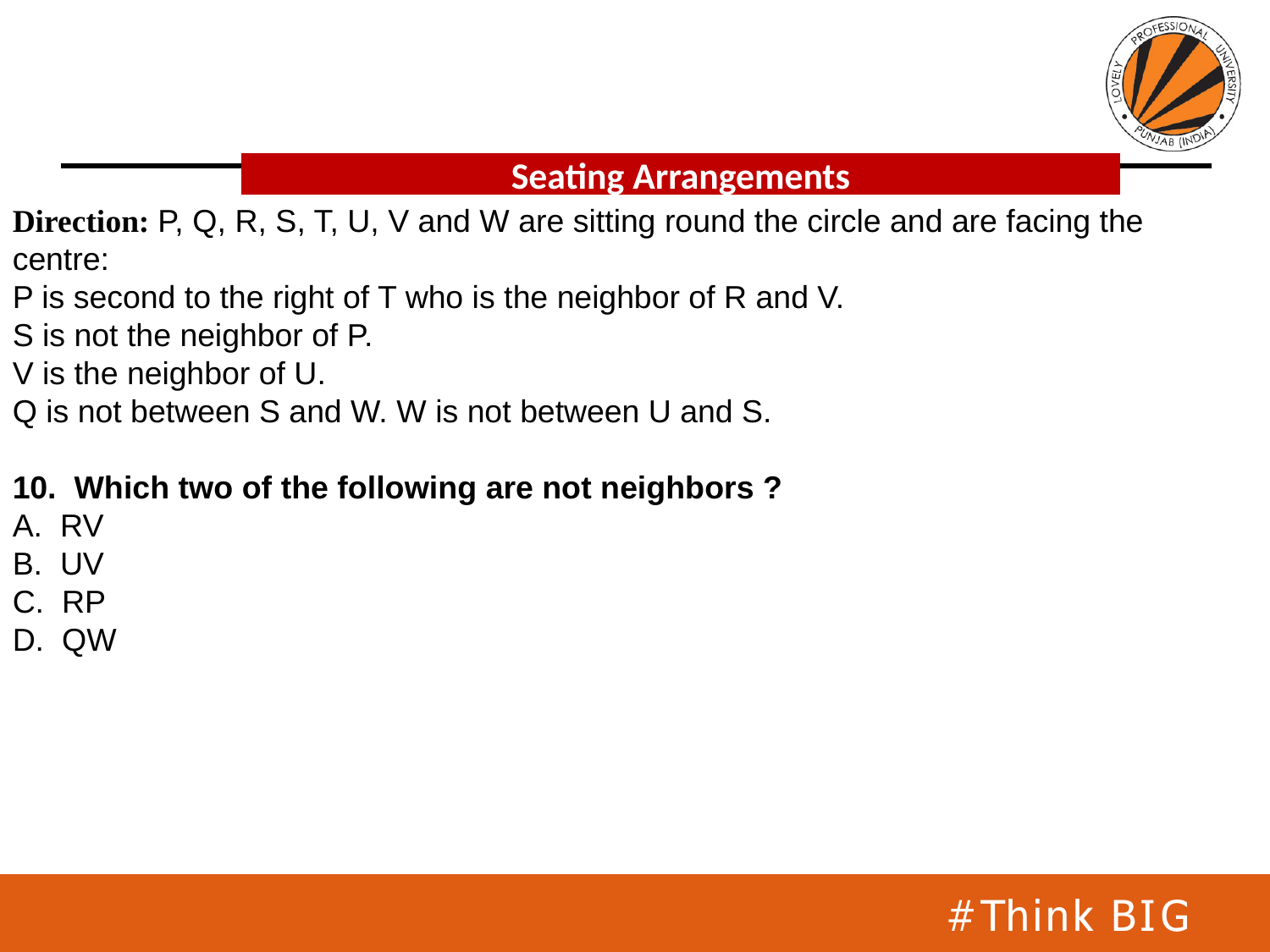

Seating Arrangements
Direction: P, Q, R, S, T, U, V and W are sitting round the circle and are facing the centre:
P is second to the right of T who is the neighbor of R and V.
S is not the neighbor of P.
V is the neighbor of U.
Q is not between S and W. W is not between U and S.

10.  Which two of the following are not neighbors ?
A.  RV
B.  UV
C.  RP
D.  QW